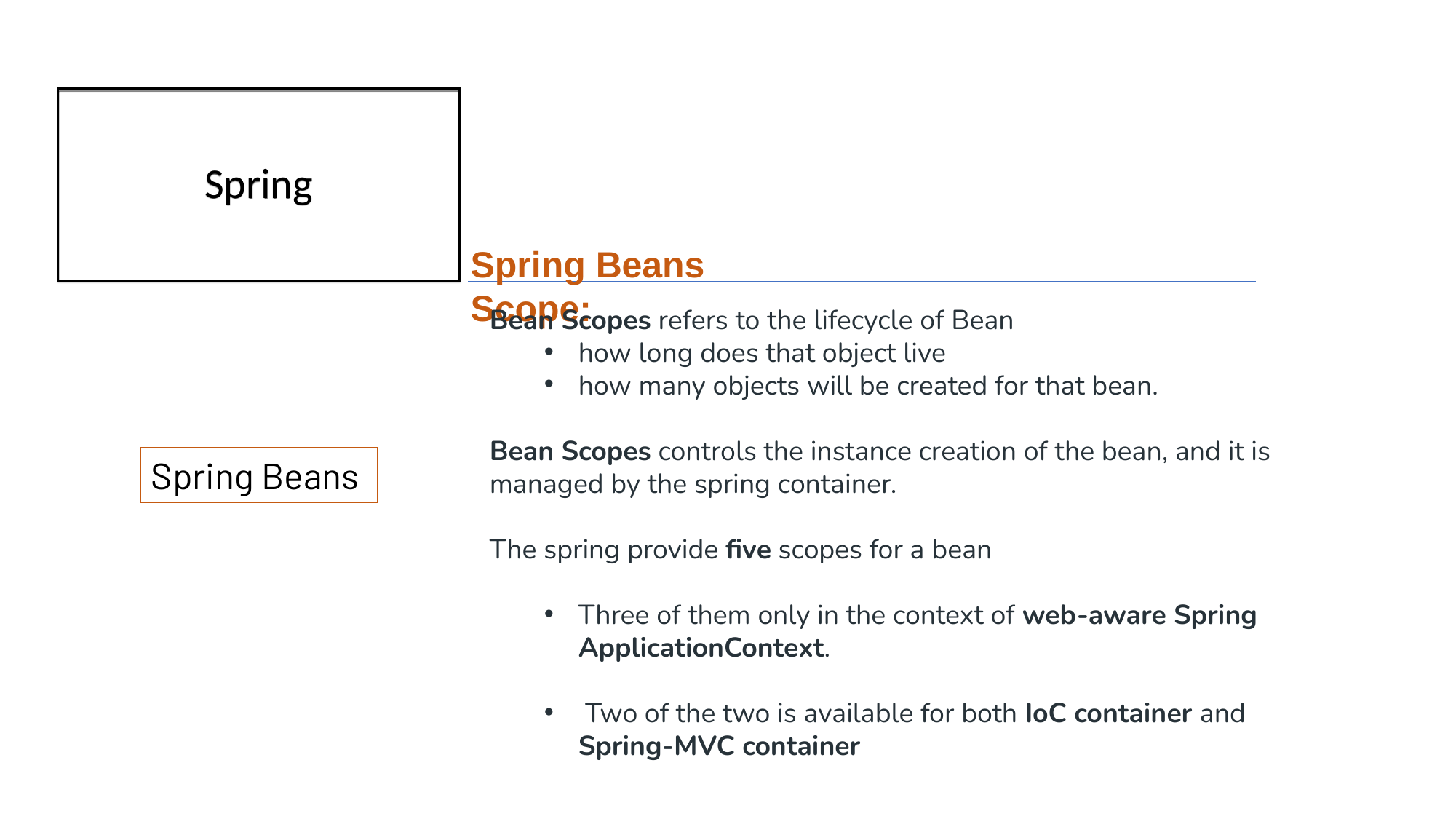

Spring
Spring Beans Scope:
Bean Scopes refers to the lifecycle of Bean
how long does that object live
how many objects will be created for that bean.

Bean Scopes controls the instance creation of the bean, and it is managed by the spring container.

The spring provide five scopes for a bean

Three of them only in the context of web-aware Spring ApplicationContext.

 Two of the two is available for both IoC container and Spring-MVC container
Spring Beans